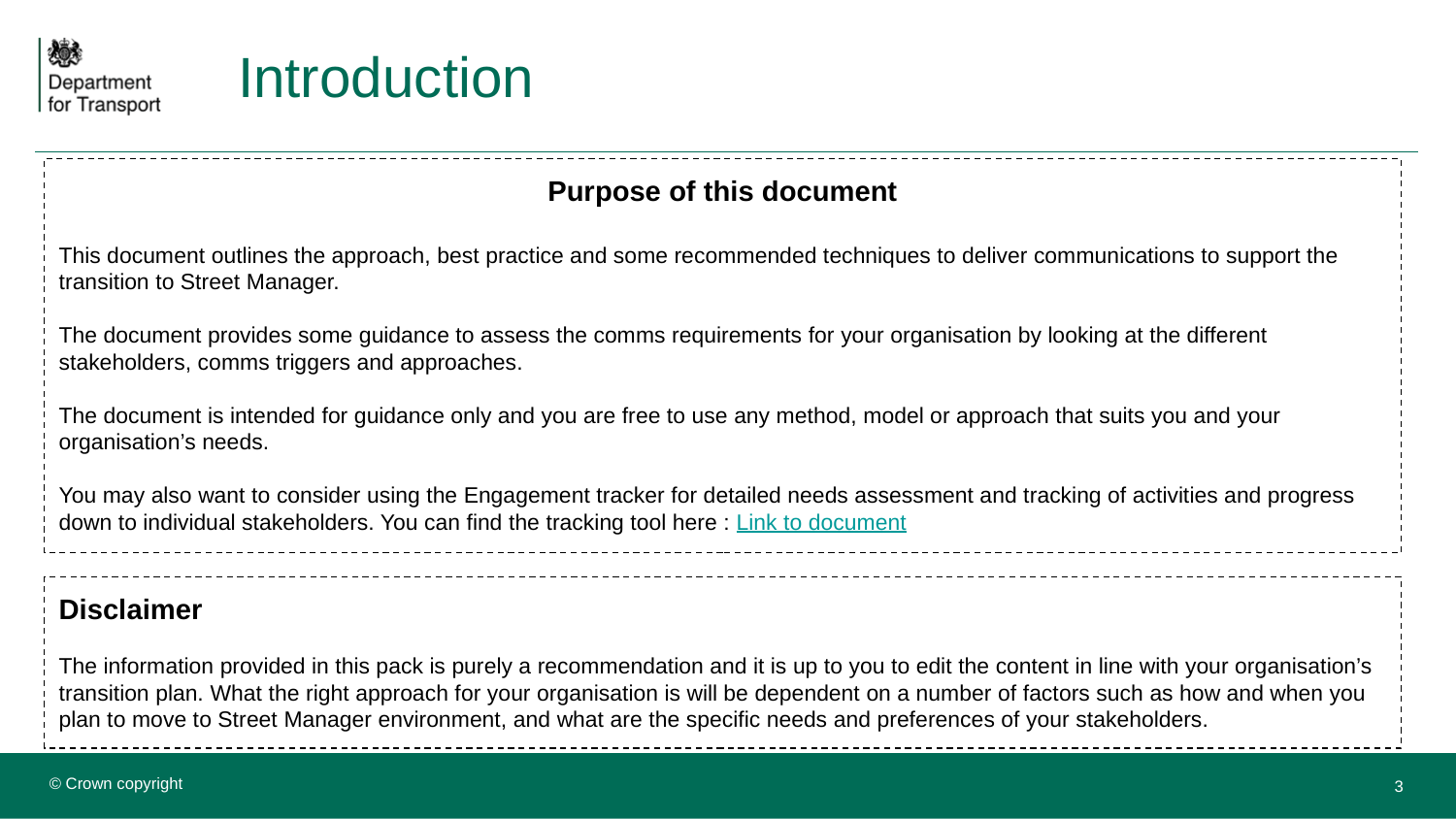

# Introduction
Purpose of this document

This document outlines the approach, best practice and some recommended techniques to deliver communications to support the transition to Street Manager.

The document provides some guidance to assess the comms requirements for your organisation by looking at the different stakeholders, comms triggers and approaches.

The document is intended for guidance only and you are free to use any method, model or approach that suits you and your organisation’s needs.

You may also want to consider using the Engagement tracker for detailed needs assessment and tracking of activities and progress down to individual stakeholders. You can find the tracking tool here : Link to document

Disclaimer

The information provided in this pack is purely a recommendation and it is up to you to edit the content in line with your organisation’s transition plan. What the right approach for your organisation is will be dependent on a number of factors such as how and when you plan to move to Street Manager environment, and what are the specific needs and preferences of your stakeholders.